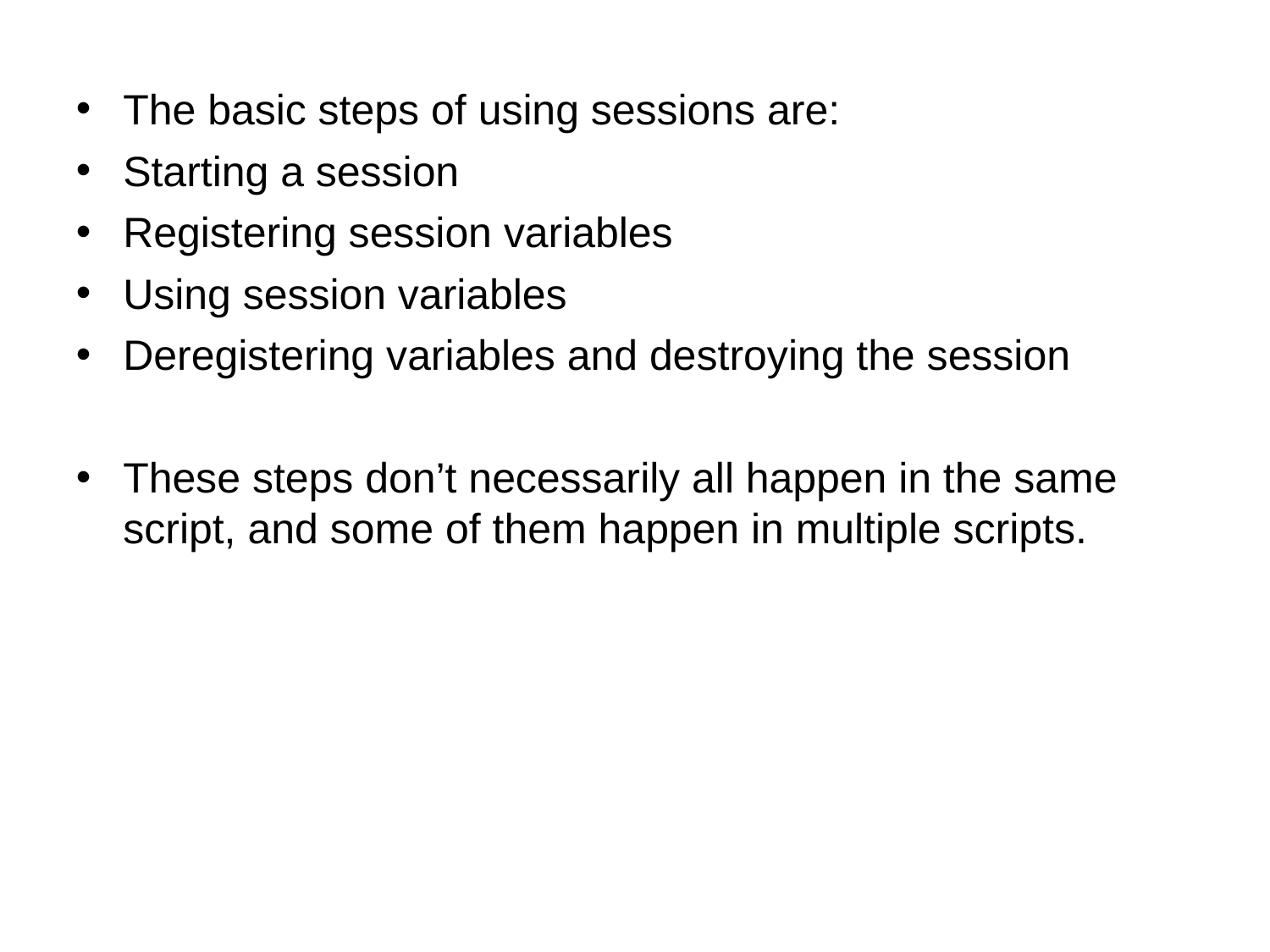

# The basic steps of using sessions are:
Starting a session
Registering session variables
Using session variables
Deregistering variables and destroying the session

These steps don’t necessarily all happen in the same script, and some of them happen in multiple scripts.

Using Session Control in PHP
10